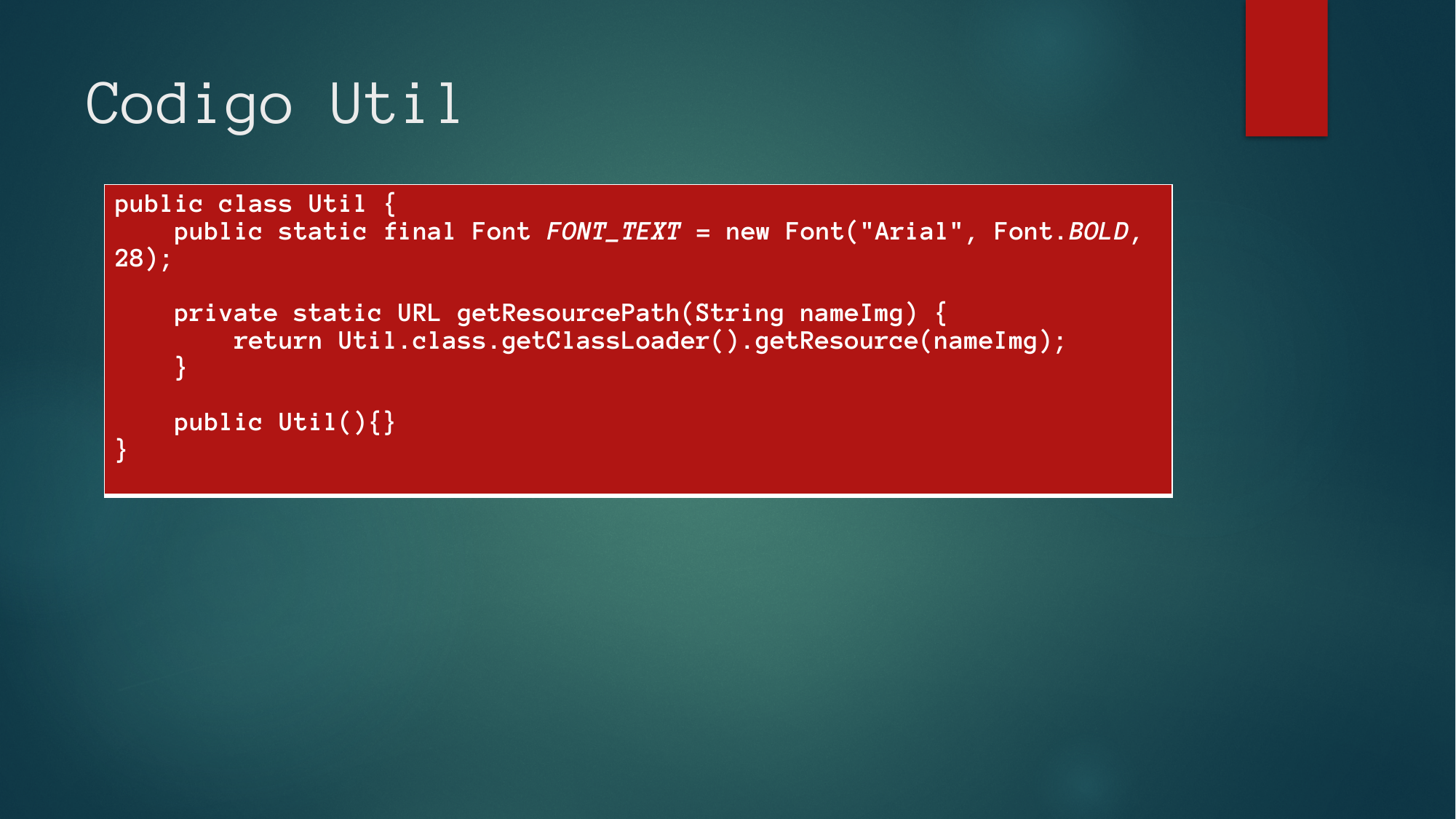

# Codigo Util
| public class Util { public static final Font FONT\_TEXT = new Font("Arial", Font.BOLD, 28); private static URL getResourcePath(String nameImg) { return Util.class.getClassLoader().getResource(nameImg); } public Util(){} } |
| --- |